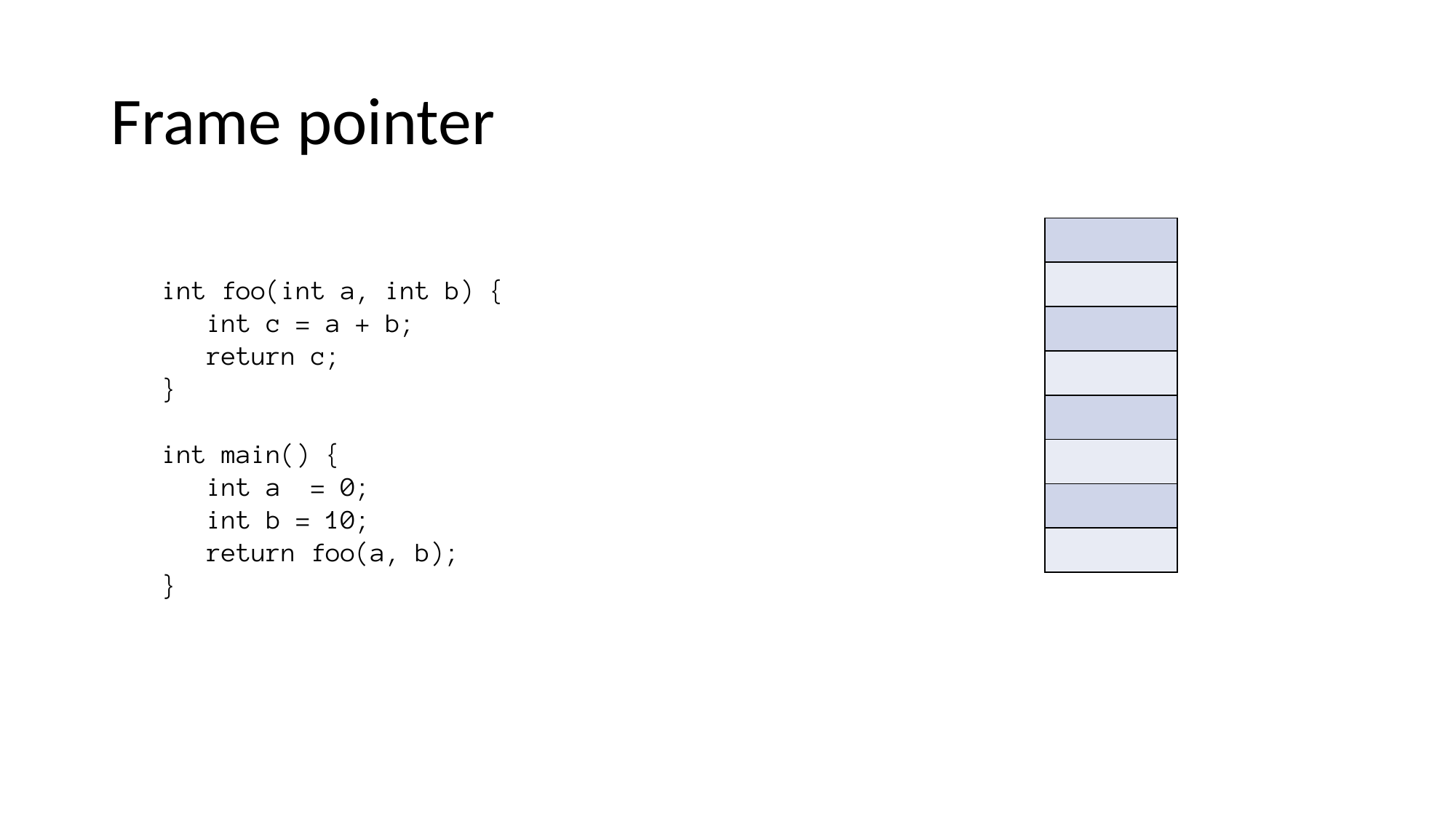

# Frame pointer
|  |
| --- |
|  |
|  |
|  |
|  |
|  |
|  |
|  |
int foo(int a, int b) {
   int c = a + b;
   return c;
}

int main() {
   int a  = 0;
   int b = 10;
   return foo(a, b);
}